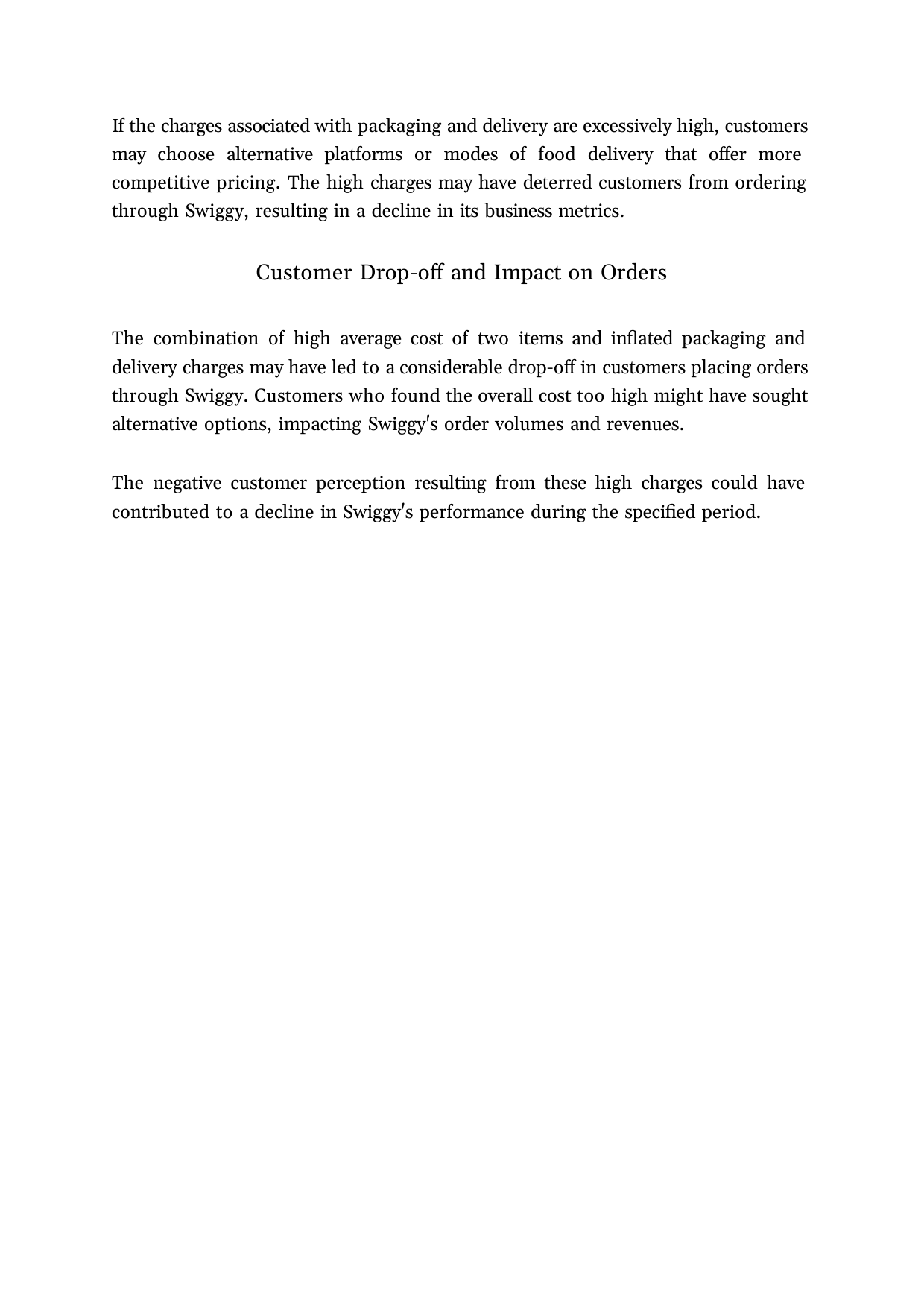

If the charges associated with packaging and delivery are excessively high, customers  may choose alternative platforms or modes of food delivery that offer more  competitive pricing. The high charges may have deterred customers from ordering  through Swiggy, resulting in a decline in its business metrics.

Customer Drop-off and Impact on Orders

The combination of high average cost of two items and inflated packaging and  delivery charges may have led to a considerable drop-off in customers placing orders  through Swiggy. Customers who found the overall cost too high might have sought  alternative options, impacting Swiggy's order volumes and revenues.

The negative customer perception resulting from these high charges could have  contributed to a decline in Swiggy's performance during the specified period.